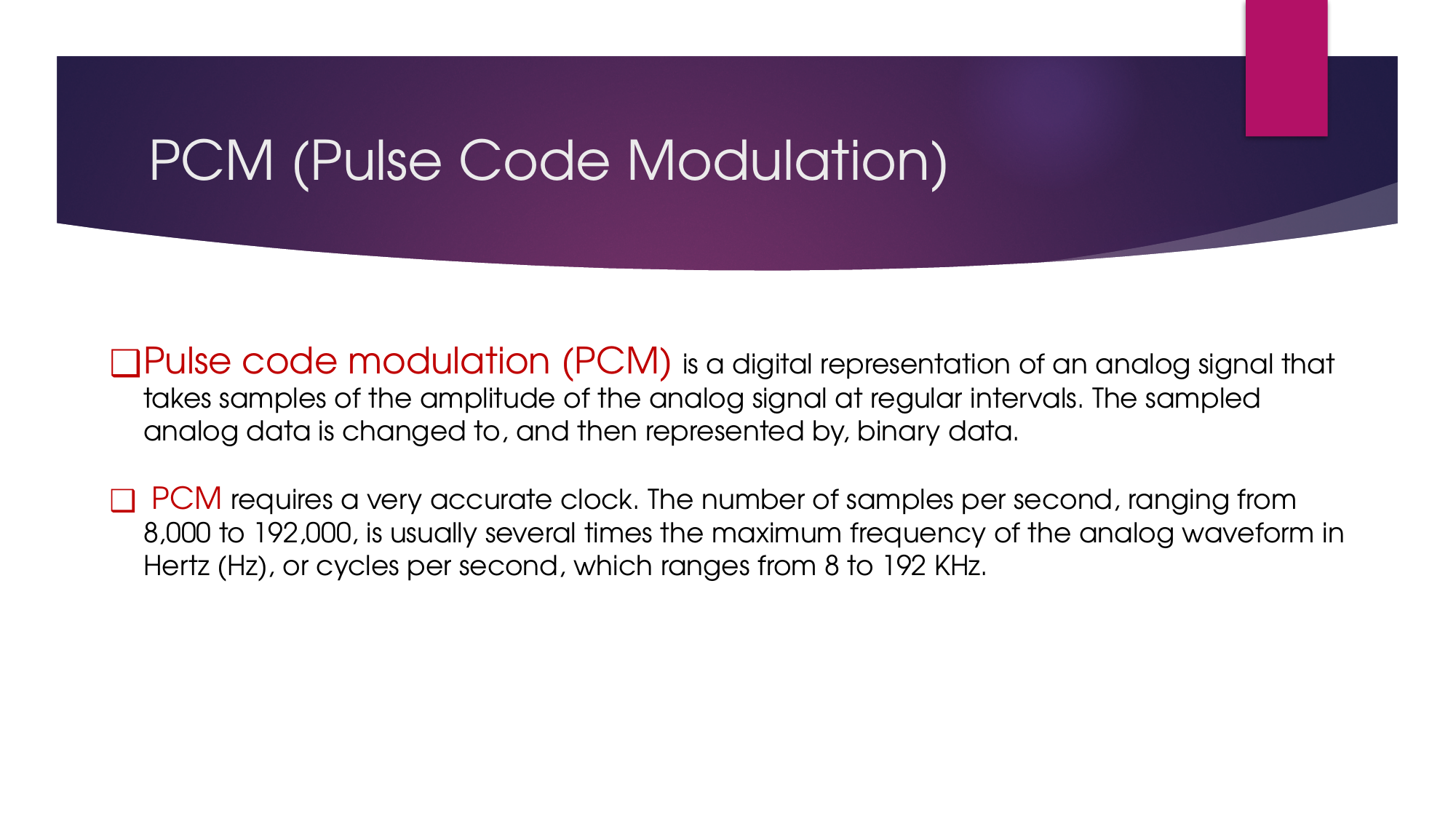

# PCM (Pulse Code Modulation)
Pulse code modulation (PCM) is a digital representation of an analog signal that takes samples of the amplitude of the analog signal at regular intervals. The sampled analog data is changed to, and then represented by, binary data.

 PCM requires a very accurate clock. The number of samples per second, ranging from 8,000 to 192,000, is usually several times the maximum frequency of the analog waveform in Hertz (Hz), or cycles per second, which ranges from 8 to 192 KHz.